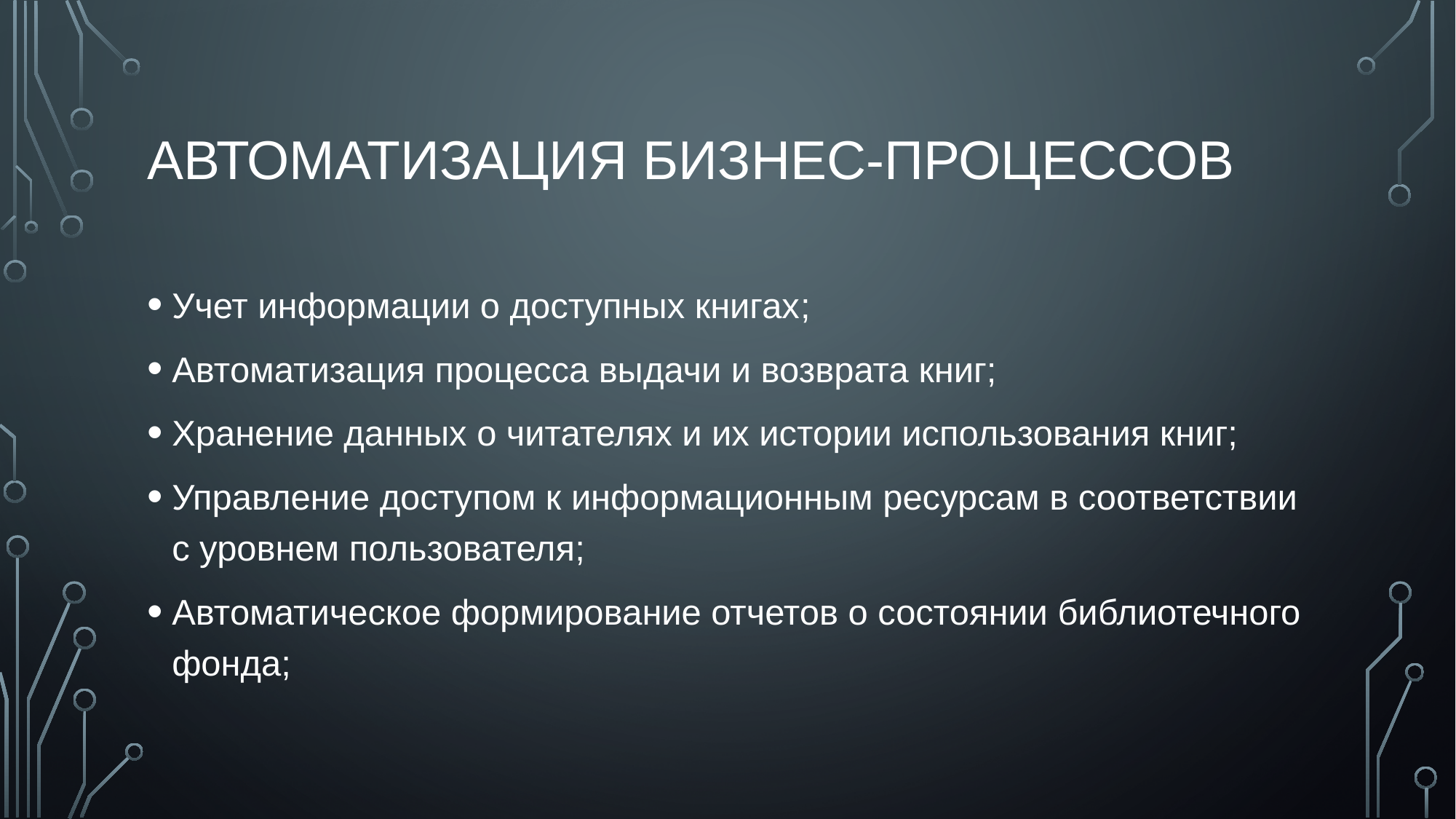

# Автоматизация Бизнес-процессов
Учет информации о доступных книгах;
Автоматизация процесса выдачи и возврата книг;
Хранение данных о читателях и их истории использования книг;
Управление доступом к информационным ресурсам в соответствии с уровнем пользователя;
Автоматическое формирование отчетов о состоянии библиотечного фонда;